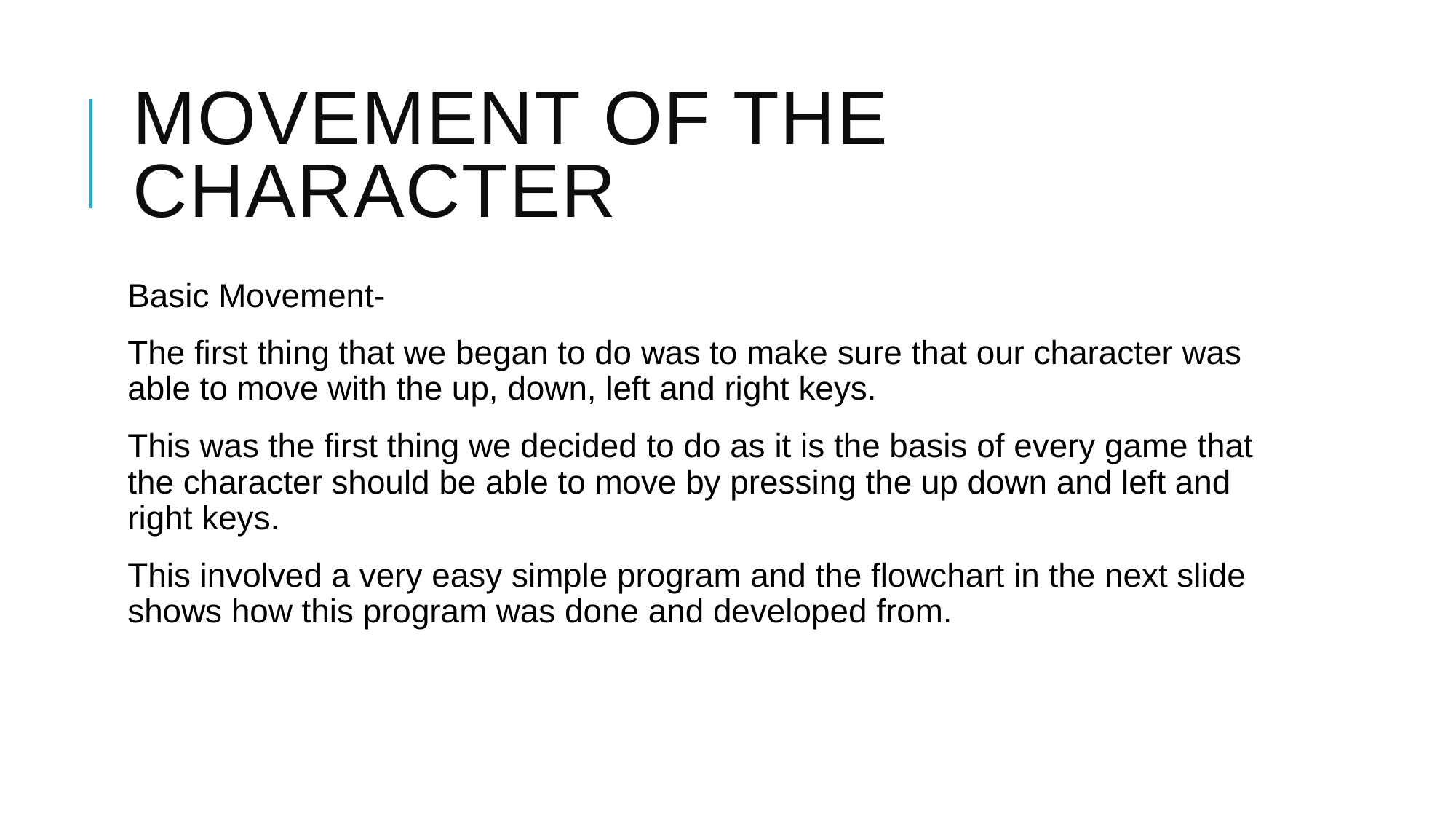

# Movement of the character
Basic Movement-
The first thing that we began to do was to make sure that our character was able to move with the up, down, left and right keys.
This was the first thing we decided to do as it is the basis of every game that the character should be able to move by pressing the up down and left and right keys.
This involved a very easy simple program and the flowchart in the next slide shows how this program was done and developed from.